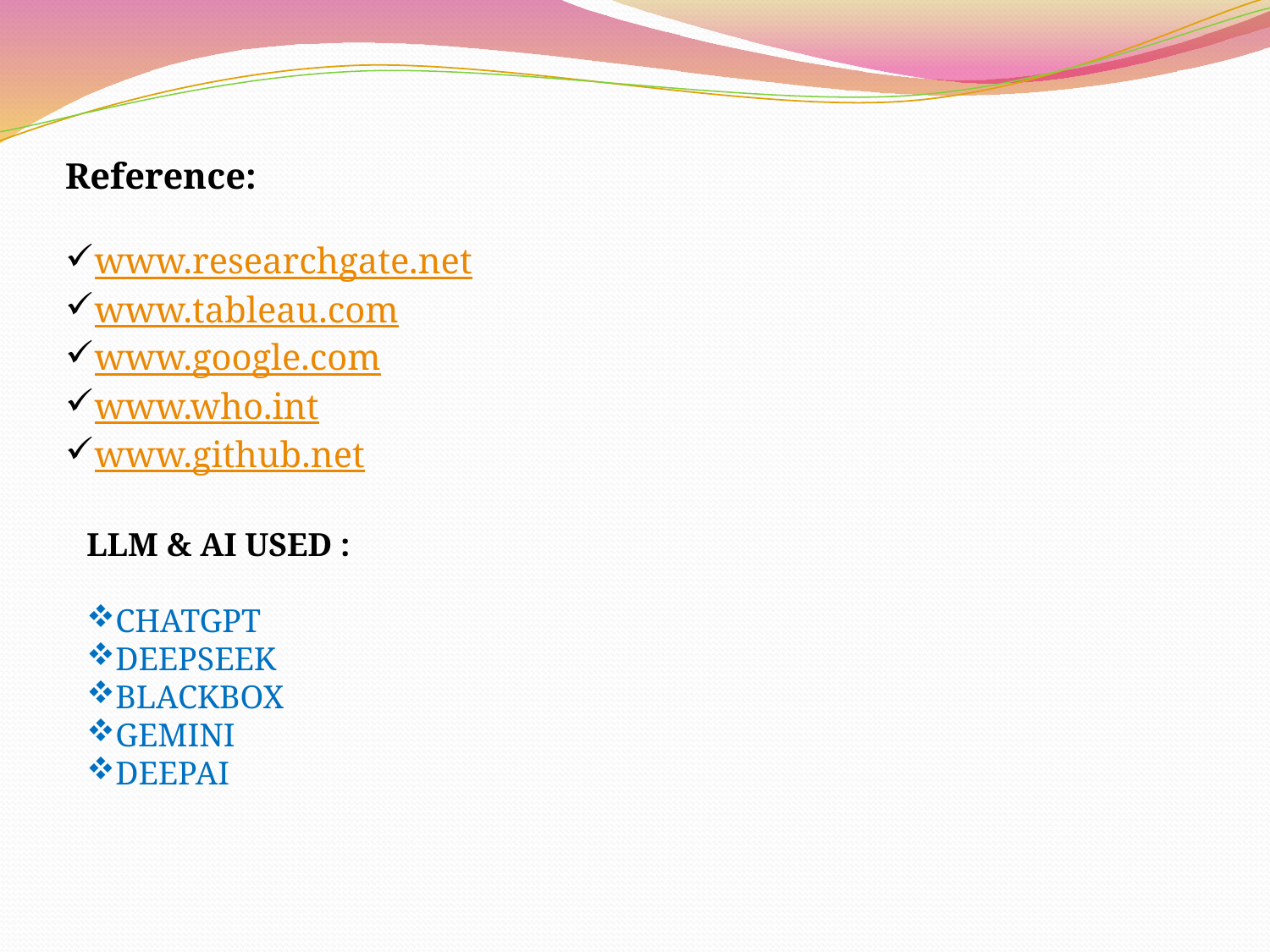

Reference:

www.researchgate.net
www.tableau.com
www.google.com
www.who.int
www.github.net

LLM & AI USED :

CHATGPT
DEEPSEEK
BLACKBOX
GEMINI
DEEPAI